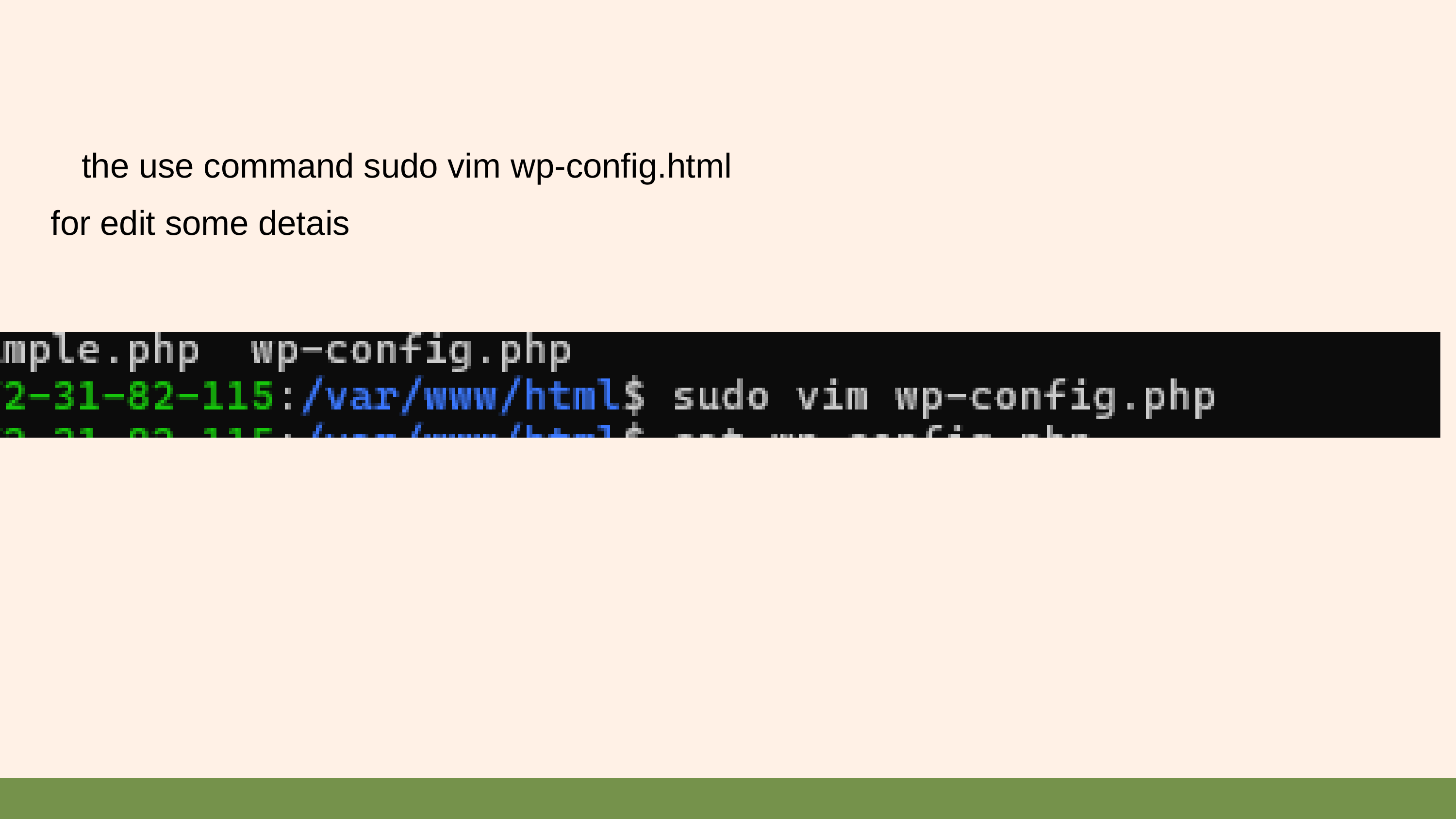

the use command sudo vim wp-config.html
for edit some detais